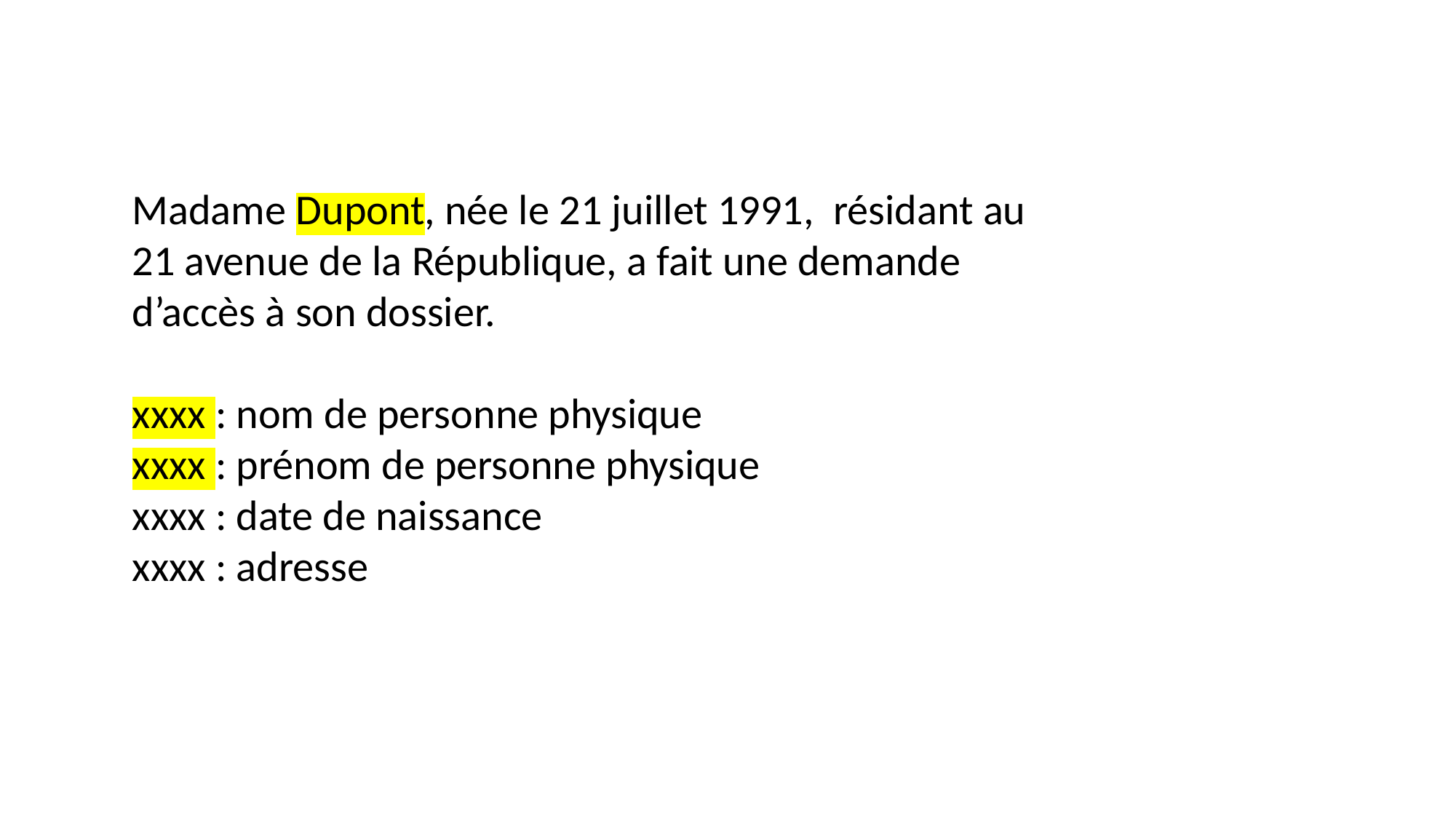

Madame Dupont, née le 21 juillet 1991,  résidant au 21 avenue de la République, a fait une demande d’accès à son dossier.

xxxx : nom de personne physique
xxxx : prénom de personne physique
xxxx : date de naissance
xxxx : adresse